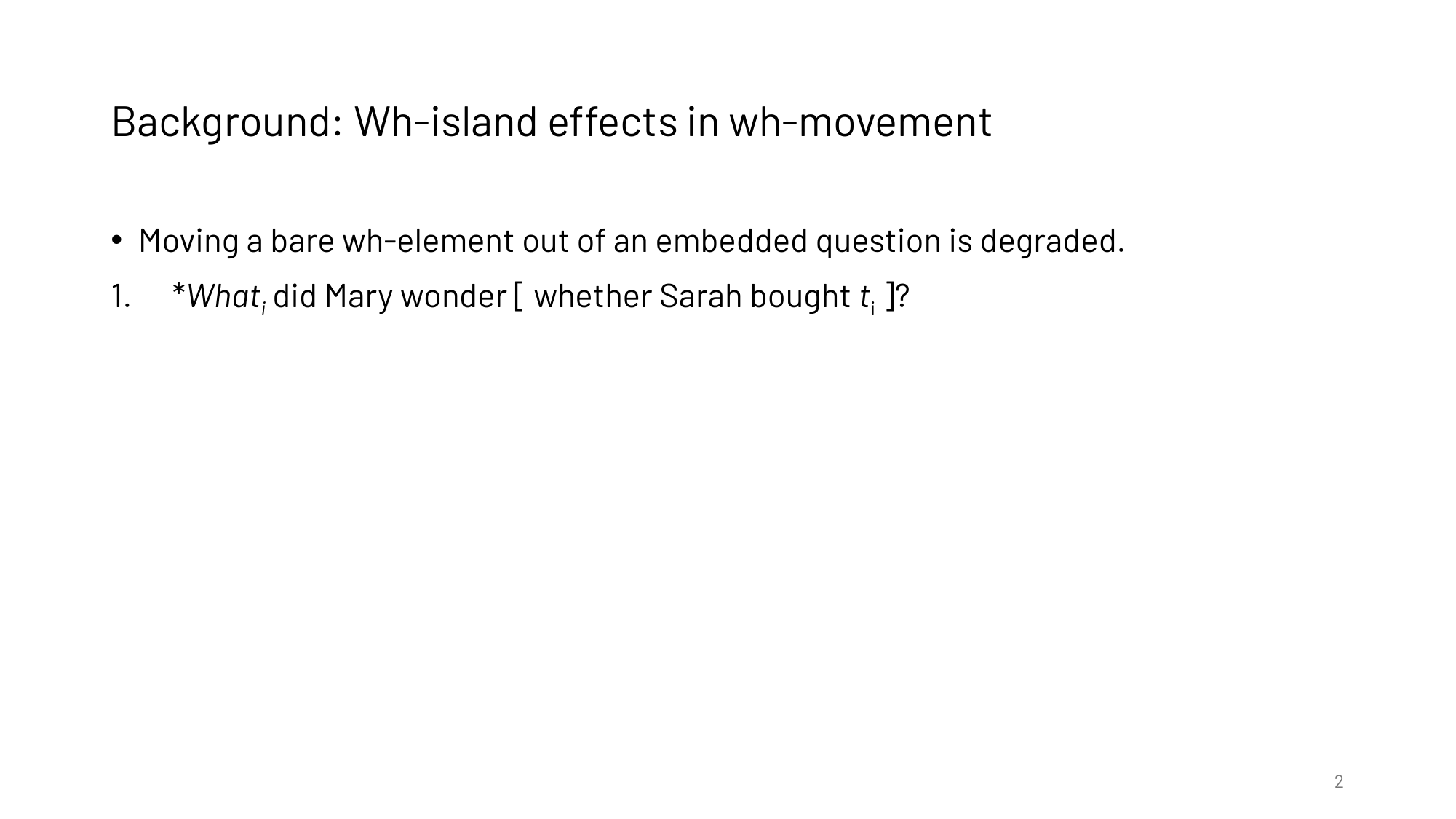

# Background: Wh-island effects in wh-movement
Moving a bare wh-element out of an embedded question is degraded.
*Whati did Mary wonder [ whether Sarah bought ti ]?
2